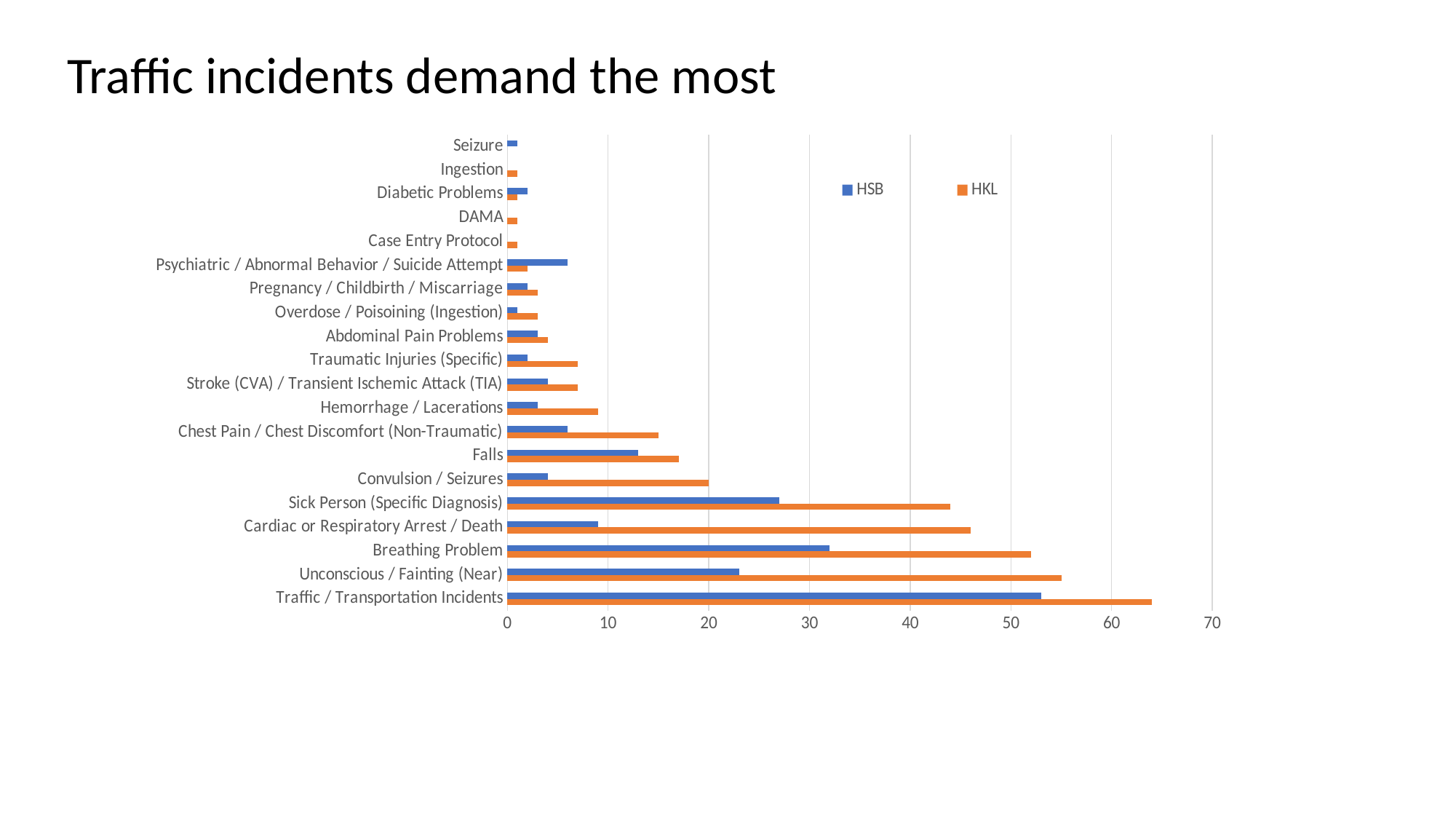

# Traffic incidents demand the most

### Chart

| Category |  |  |
|---|---|---|
| Traffic / Transportation Incidents | 64.0 | 53.0 |
| Unconscious / Fainting (Near) | 55.0 | 23.0 |
| Breathing Problem | 52.0 | 32.0 |
| Cardiac or Respiratory Arrest / Death | 46.0 | 9.0 |
| Sick Person (Specific Diagnosis) | 44.0 | 27.0 |
| Convulsion / Seizures | 20.0 | 4.0 |
| Falls | 17.0 | 13.0 |
| Chest Pain / Chest Discomfort (Non-Traumatic) | 15.0 | 6.0 |
| Hemorrhage / Lacerations | 9.0 | 3.0 |
| Stroke (CVA) / Transient Ischemic Attack (TIA) | 7.0 | 4.0 |
| Traumatic Injuries (Specific) | 7.0 | 2.0 |
| Abdominal Pain Problems | 4.0 | 3.0 |
| Overdose / Poisoining (Ingestion) | 3.0 | 1.0 |
| Pregnancy / Childbirth / Miscarriage | 3.0 | 2.0 |
| Psychiatric / Abnormal Behavior / Suicide Attempt | 2.0 | 6.0 |
| Case Entry Protocol | 1.0 | None |
| DAMA | 1.0 | None |
| Diabetic Problems | 1.0 | 2.0 |
| Ingestion | 1.0 | None |
| Seizure | None | 1.0 |